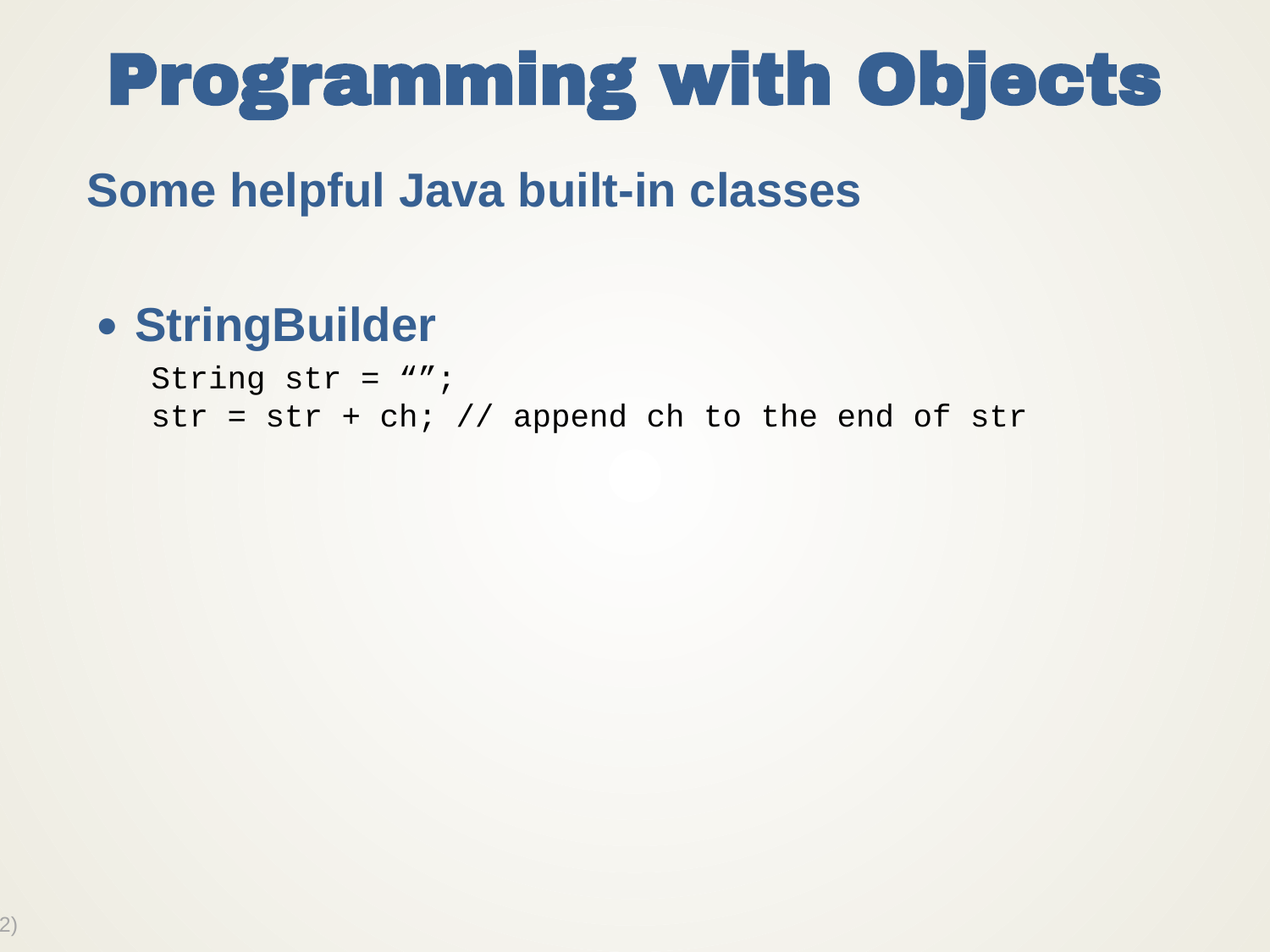

# Programming with Objects
Some helpful Java built-in classes

StringBuilder
String str = “”;
str = str + ch; // append ch to the end of str